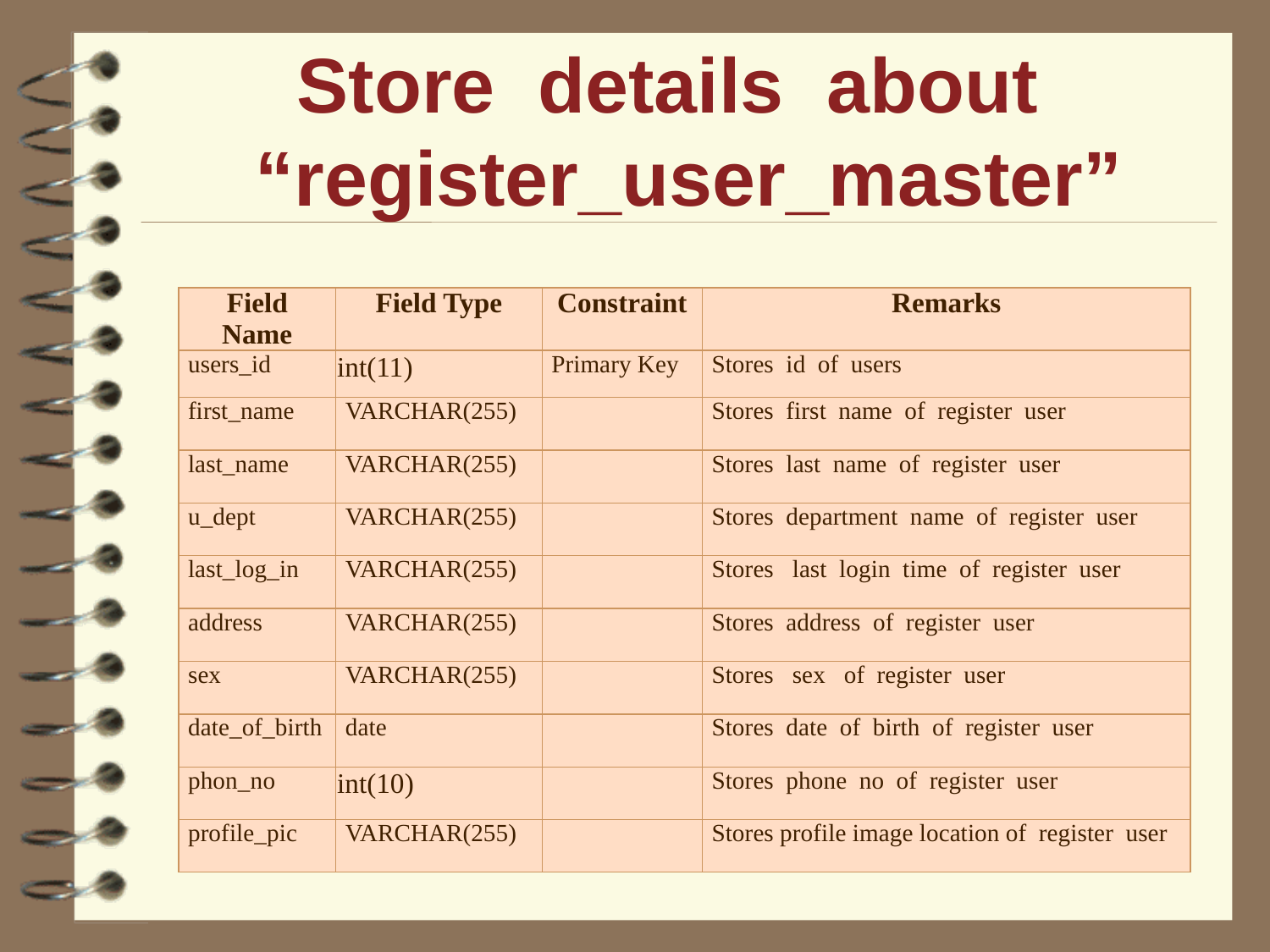

# Store  details  about “register_user_master”
| Field Name | Field Type | Constraint | Remarks |
| --- | --- | --- | --- |
| users\_id | int(11) | Primary Key | Stores id of users |
| first\_name | VARCHAR(255) |  | Stores first name of register user |
| last\_name | VARCHAR(255) |  | Stores last name of register user |
| u\_dept | VARCHAR(255) |  | Stores department name of register user |
| last\_log\_in | VARCHAR(255) |  | Stores last login time of register user |
| address | VARCHAR(255) |  | Stores address of register user |
| sex | VARCHAR(255) |  | Stores sex of register user |
| date\_of\_birth | date |  | Stores date of birth of register user |
| phon\_no | int(10) |  | Stores phone no of register user |
| profile\_pic | VARCHAR(255) |  | Stores profile image location of register user |